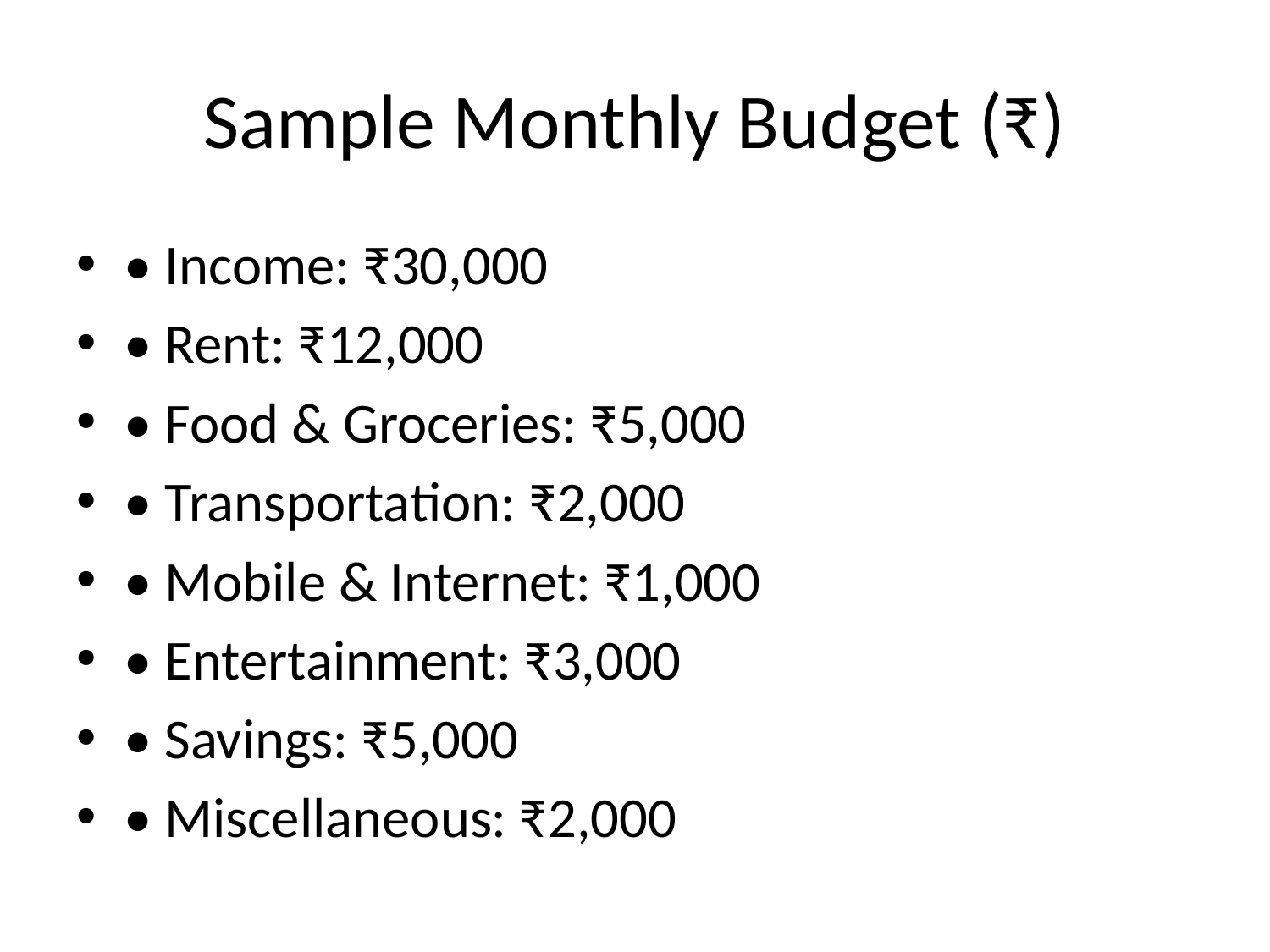

# Sample Monthly Budget (₹)
• Income: ₹30,000
• Rent: ₹12,000
• Food & Groceries: ₹5,000
• Transportation: ₹2,000
• Mobile & Internet: ₹1,000
• Entertainment: ₹3,000
• Savings: ₹5,000
• Miscellaneous: ₹2,000